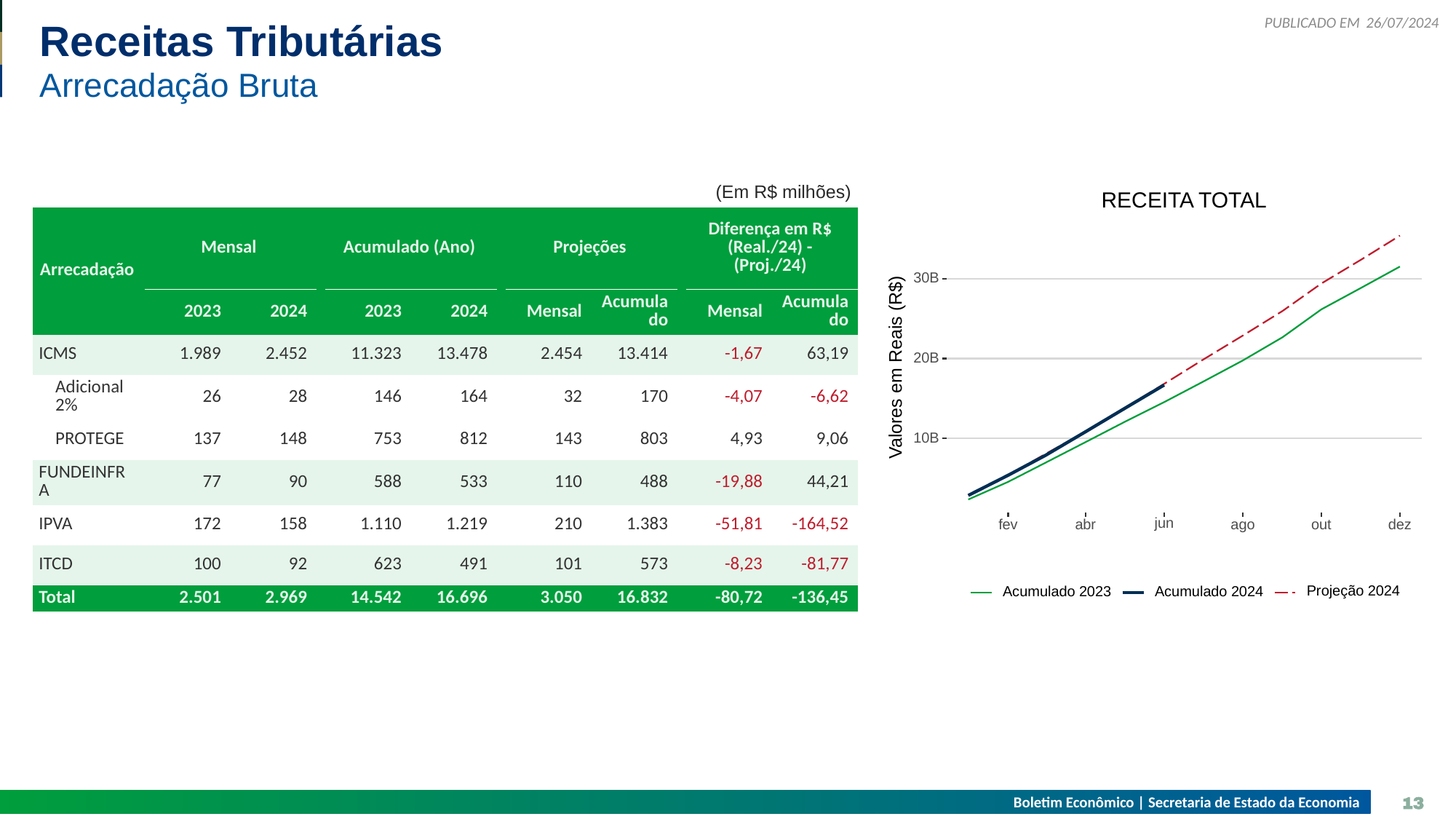

26/07/2024
# Receitas Tributárias
Arrecadação Bruta
(Em R$ milhões)

RECEITA TOTAL

30B

20B
Valores em Reais (R$)

10B

jun
ago
fev
abr
dez
out

Projeção 2024
Acumulado 2023
Acumulado 2024

| Arrecadação | Mensal | Mensal |  | Acumulado (Ano) | Acumulado (Ano) |  | Projeções | Projeções |  | Diferença em R$ (Real./24) - (Proj./24) | Diferença em R$ (Real./24) - (Proj./24) |
| --- | --- | --- | --- | --- | --- | --- | --- | --- | --- | --- | --- |
| Arrecadação | 2023 | 2024 |  | 2023 | 2024 |  | Mensal | Acumulado |  | Mensal | Acumulado |
| ICMS | 1.989 | 2.452 |  | 11.323 | 13.478 |  | 2.454 | 13.414 |  | -1,67 | 63,19 |
| Adicional 2% | 26 | 28 |  | 146 | 164 |  | 32 | 170 |  | -4,07 | -6,62 |
| PROTEGE | 137 | 148 |  | 753 | 812 |  | 143 | 803 |  | 4,93 | 9,06 |
| FUNDEINFRA | 77 | 90 |  | 588 | 533 |  | 110 | 488 |  | -19,88 | 44,21 |
| IPVA | 172 | 158 |  | 1.110 | 1.219 |  | 210 | 1.383 |  | -51,81 | -164,52 |
| ITCD | 100 | 92 |  | 623 | 491 |  | 101 | 573 |  | -8,23 | -81,77 |
| Total | 2.501 | 2.969 |  | 14.542 | 16.696 |  | 3.050 | 16.832 |  | -80,72 | -136,45 |
Boletim Econômico | Secretaria de Estado da Economia
13